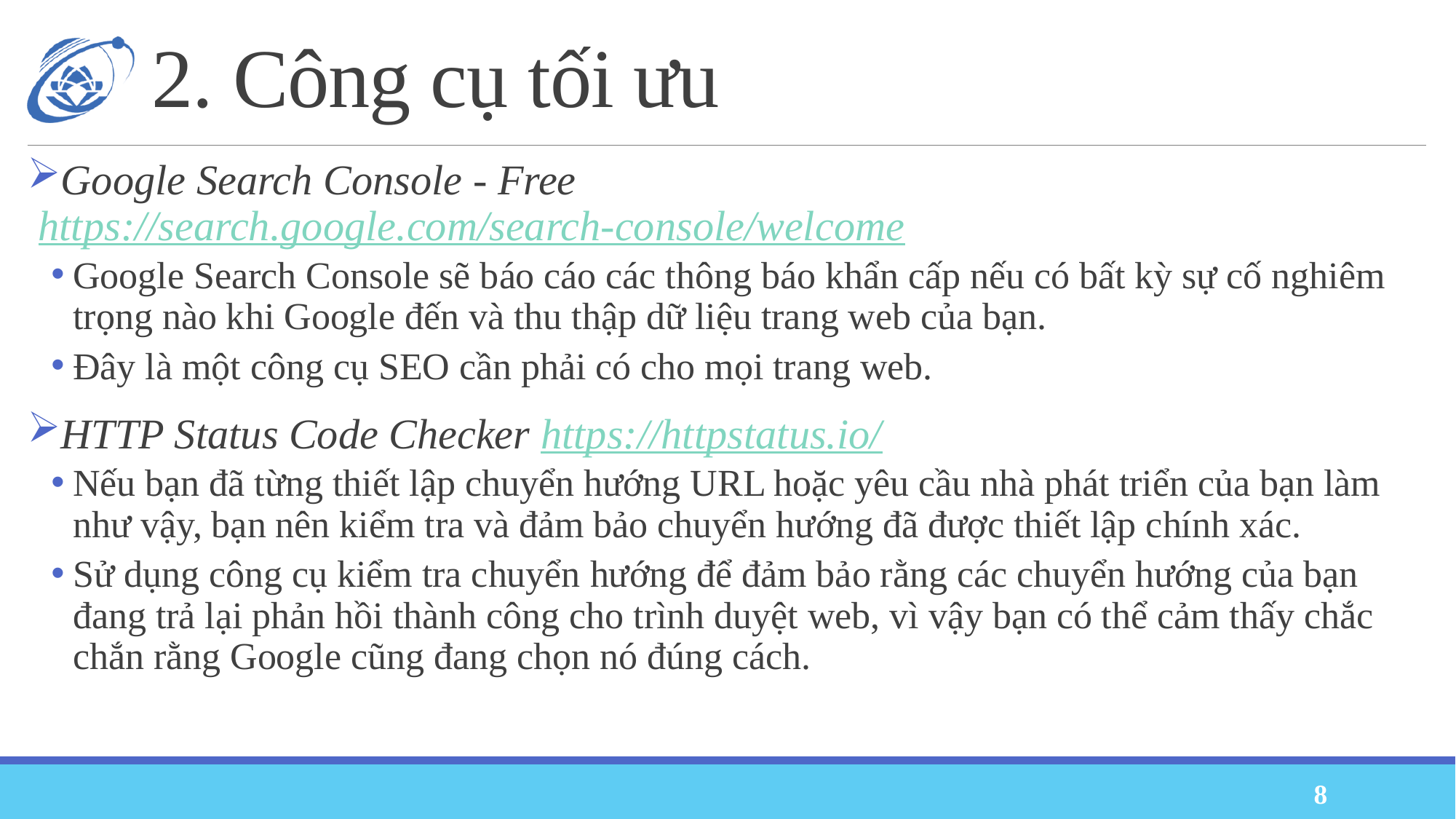

# 2. Công cụ tối ưu
Google Search Console - Free https://search.google.com/search-console/welcome
Google Search Console sẽ báo cáo các thông báo khẩn cấp nếu có bất kỳ sự cố nghiêm trọng nào khi Google đến và thu thập dữ liệu trang web của bạn.
Đây là một công cụ SEO cần phải có cho mọi trang web.
HTTP Status Code Checker https://httpstatus.io/
Nếu bạn đã từng thiết lập chuyển hướng URL hoặc yêu cầu nhà phát triển của bạn làm như vậy, bạn nên kiểm tra và đảm bảo chuyển hướng đã được thiết lập chính xác.
Sử dụng công cụ kiểm tra chuyển hướng để đảm bảo rằng các chuyển hướng của bạn đang trả lại phản hồi thành công cho trình duyệt web, vì vậy bạn có thể cảm thấy chắc chắn rằng Google cũng đang chọn nó đúng cách.

8